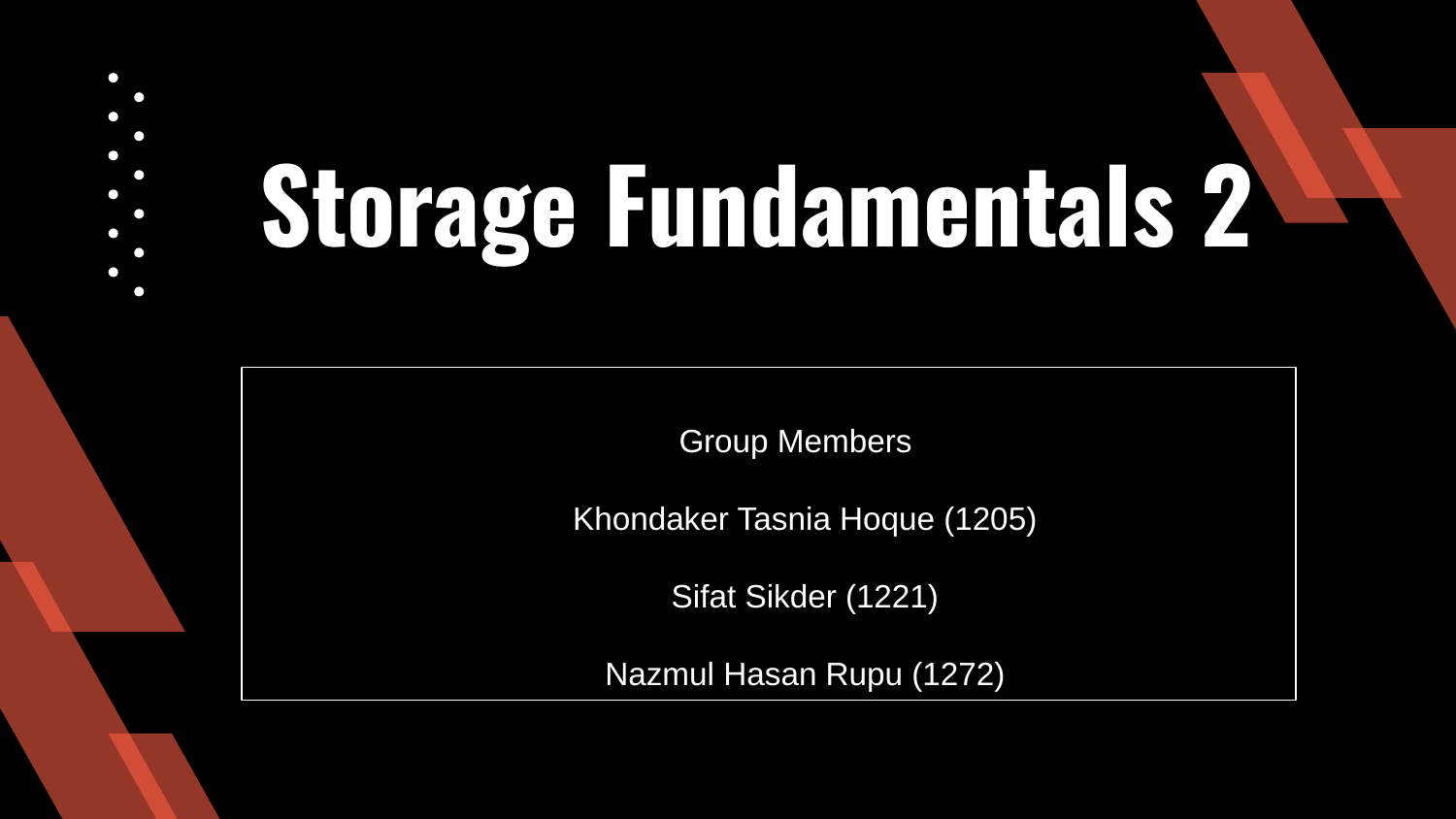

# Storage Fundamentals 2

      Group Members
Khondaker Tasnia Hoque (1205)
Sifat Sikder (1221)
Nazmul Hasan Rupu (1272)